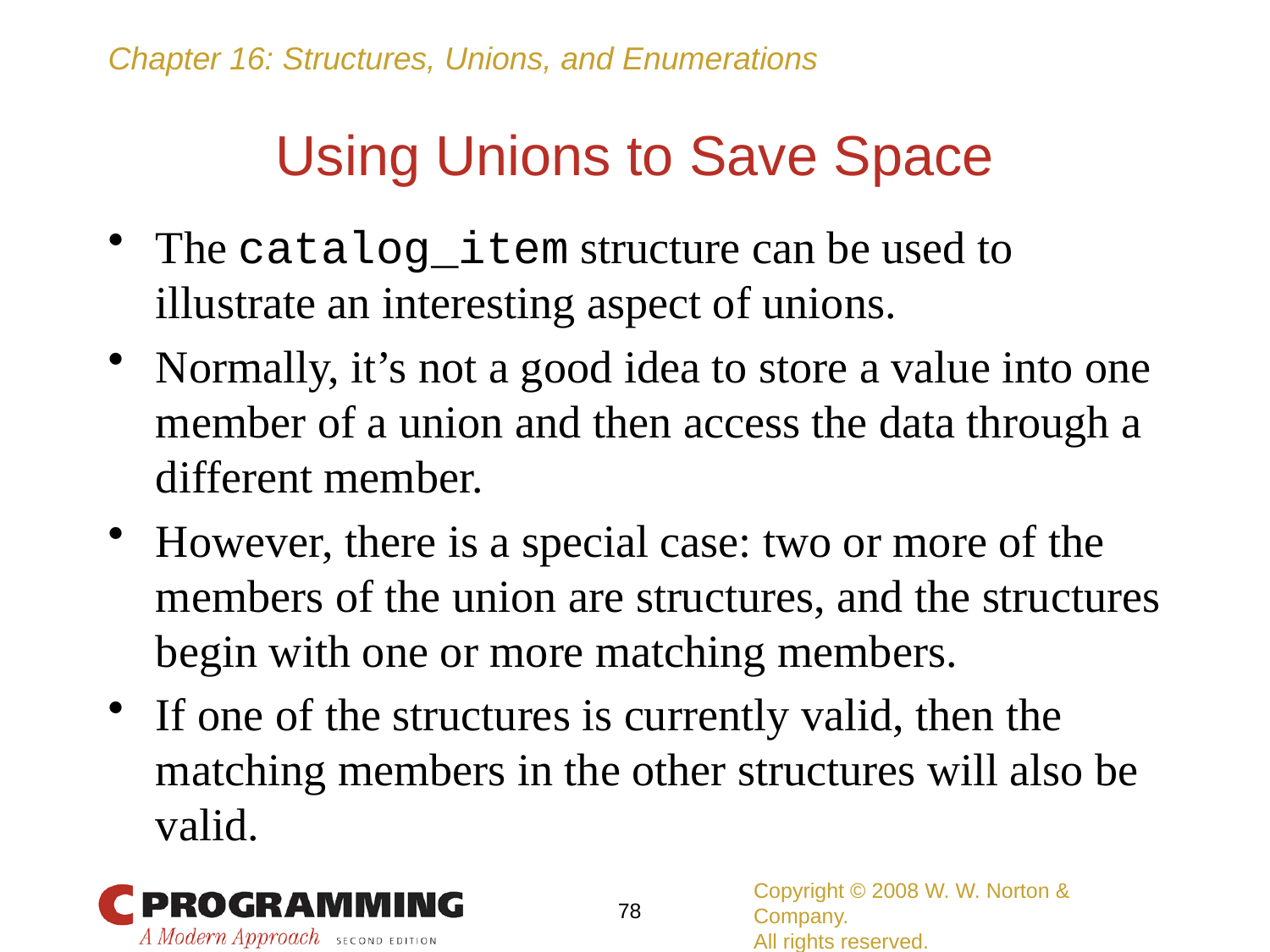

# Using Unions to Save Space
The catalog_item structure can be used to illustrate an interesting aspect of unions.
Normally, it’s not a good idea to store a value into one member of a union and then access the data through a different member.
However, there is a special case: two or more of the members of the union are structures, and the structures begin with one or more matching members.
If one of the structures is currently valid, then the matching members in the other structures will also be valid.
Copyright © 2008 W. W. Norton & Company.
All rights reserved.
78